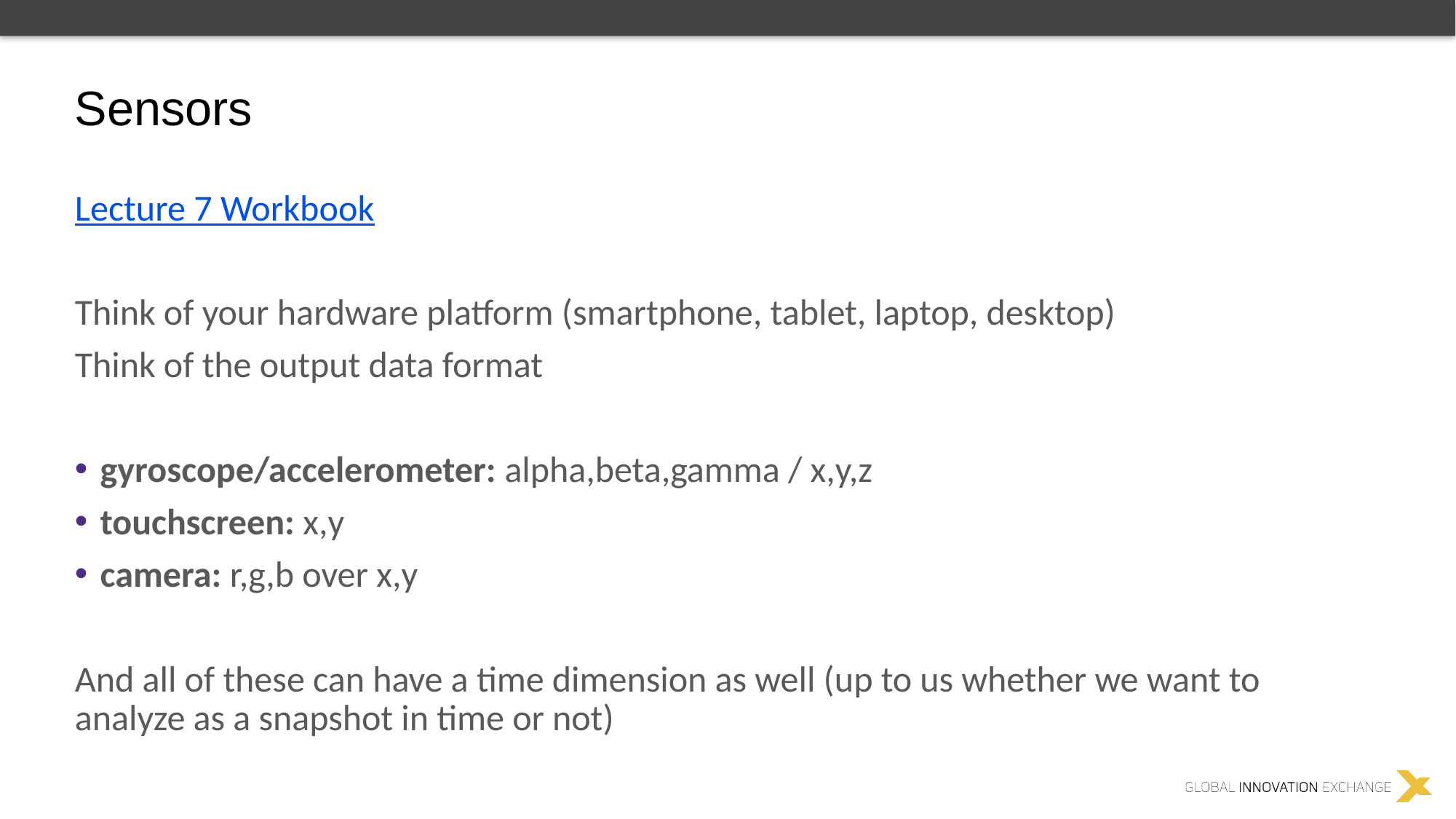

Sensors
Lecture 7 Workbook

Think of your hardware platform (smartphone, tablet, laptop, desktop)
Think of the output data format

gyroscope/accelerometer: alpha,beta,gamma / x,y,z
touchscreen: x,y
camera: r,g,b over x,y

And all of these can have a time dimension as well (up to us whether we want to analyze as a snapshot in time or not)